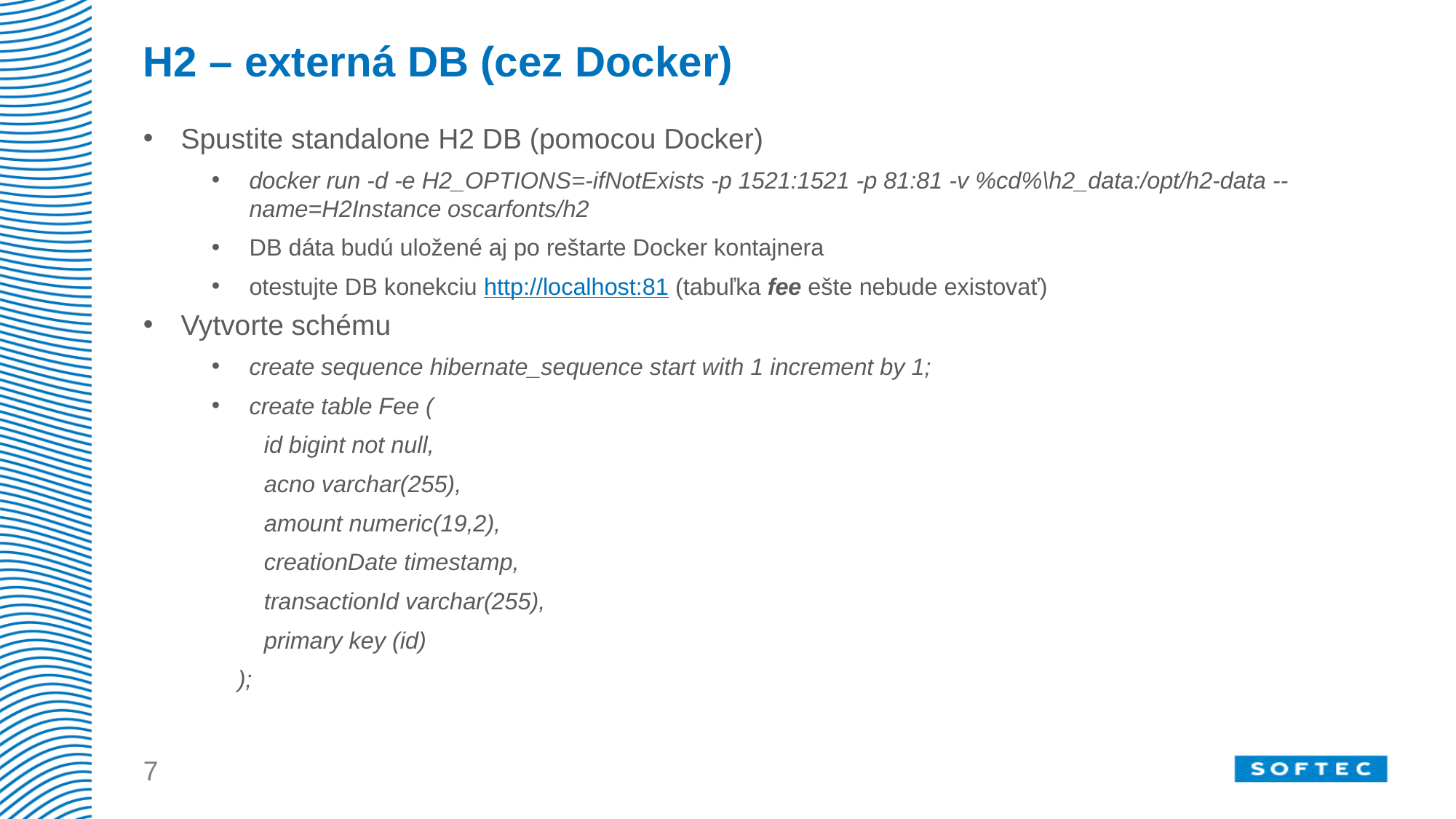

# H2 – externá DB (cez Docker)
Spustite standalone H2 DB (pomocou Docker)
docker run -d -e H2_OPTIONS=-ifNotExists -p 1521:1521 -p 81:81 -v %cd%\h2_data:/opt/h2-data --name=H2Instance oscarfonts/h2
DB dáta budú uložené aj po reštarte Docker kontajnera
otestujte DB konekciu http://localhost:81 (tabuľka fee ešte nebude existovať)
Vytvorte schému
create sequence hibernate_sequence start with 1 increment by 1;
create table Fee (
        id bigint not null,
        acno varchar(255),
        amount numeric(19,2),
        creationDate timestamp,
        transactionId varchar(255),
        primary key (id)
    );